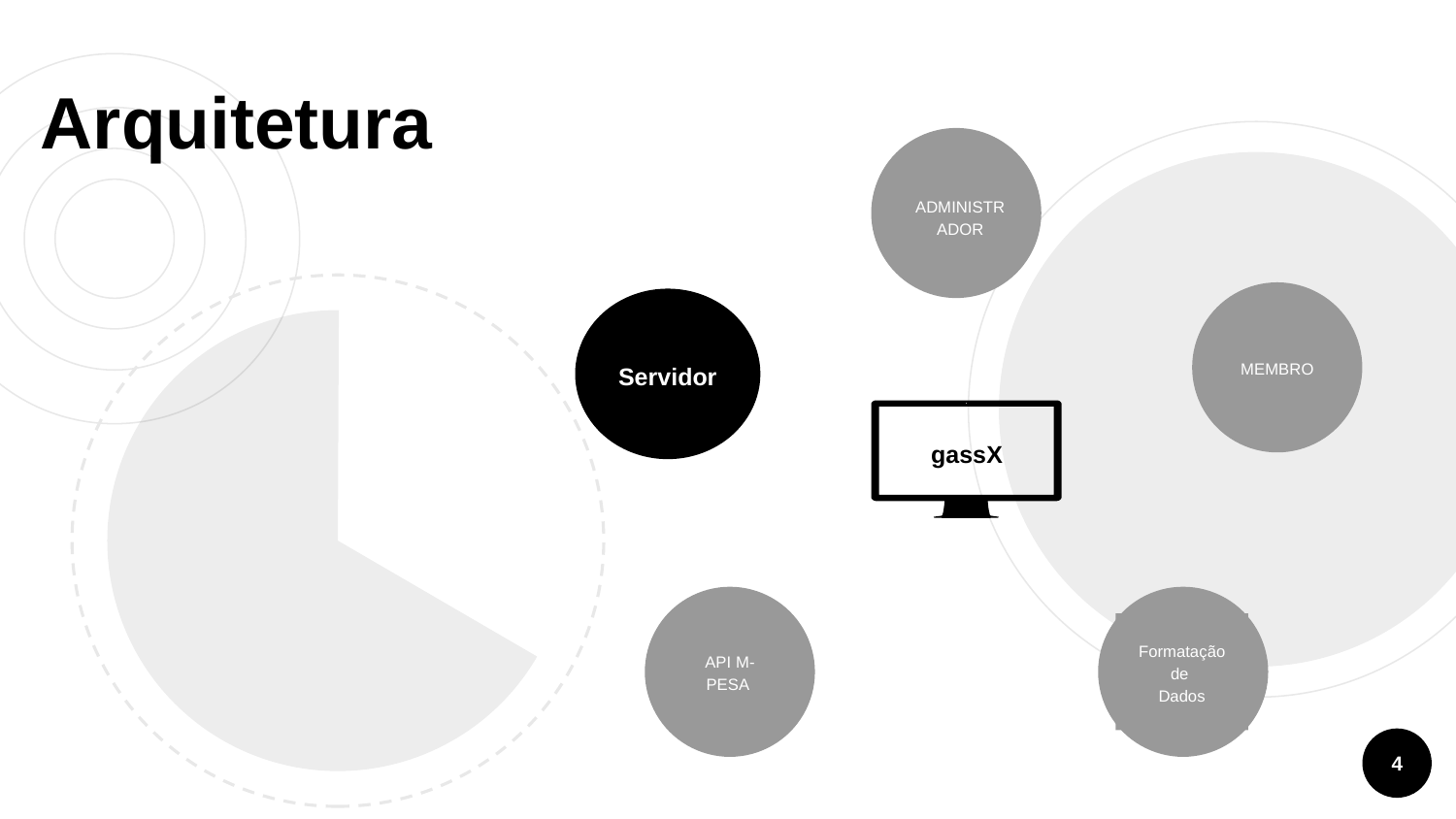

# Arquitetura

ADMINISTRADOR

MEMBRO

Servidor

gassX

API M-PESA

Formatação de
Dados
4